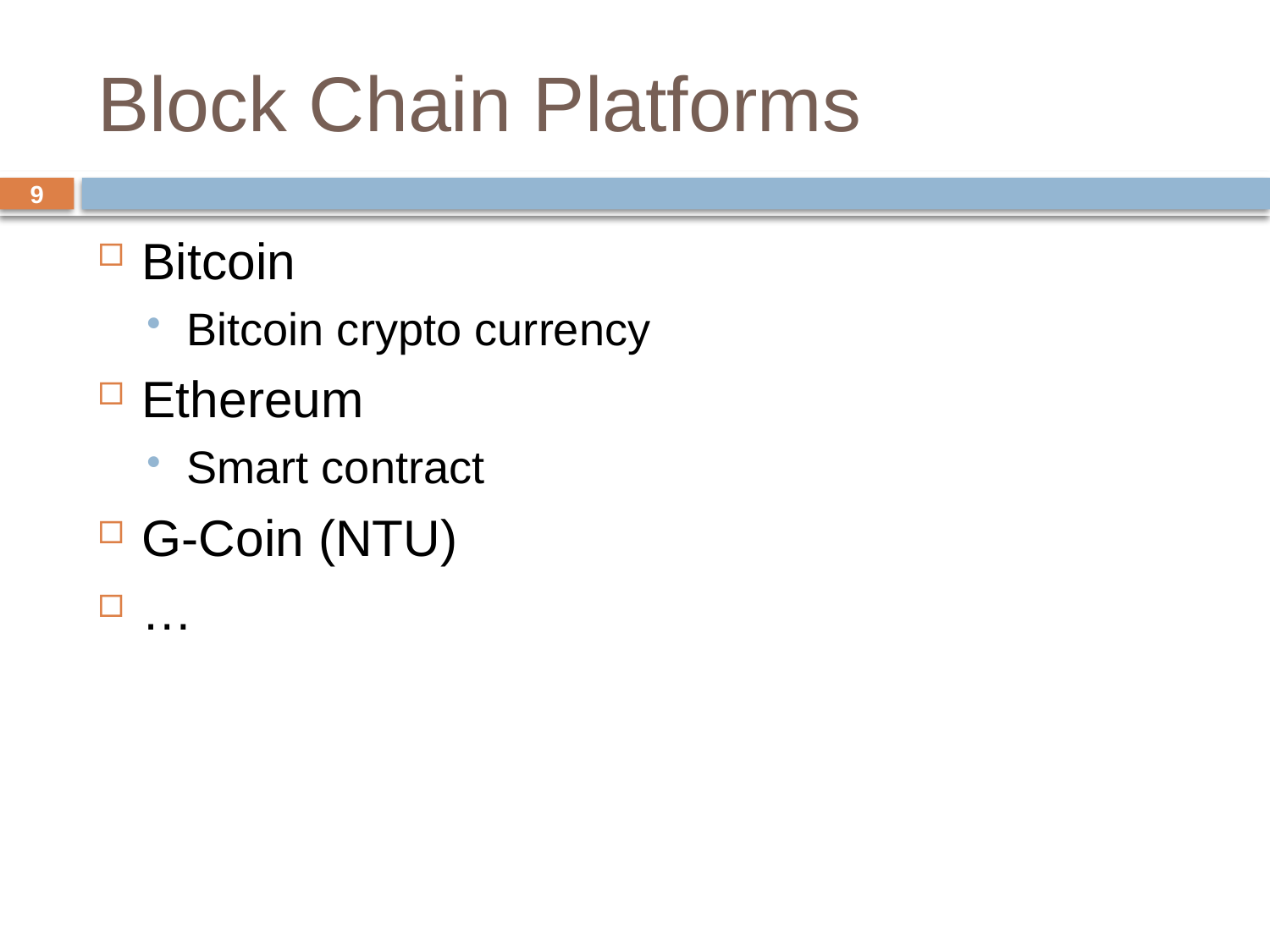

# Block Chain Platforms
9
Bitcoin
Bitcoin crypto currency
Ethereum
Smart contract
G-Coin (NTU)
…